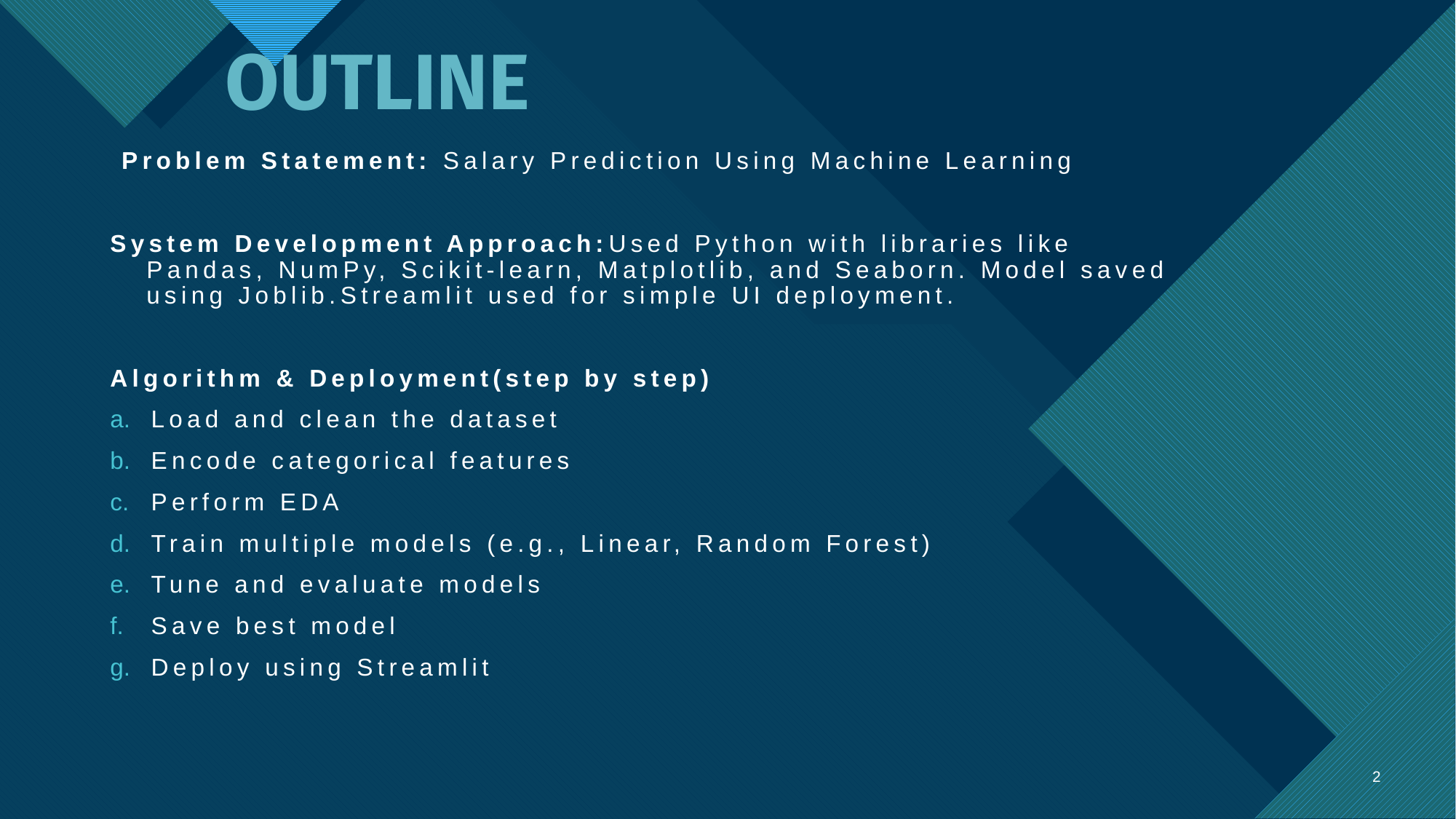

# OUTLINE
 Problem Statement: Salary Prediction Using Machine Learning

System Development Approach:Used Python with libraries like Pandas, NumPy, Scikit-learn, Matplotlib, and Seaborn. Model saved using Joblib.Streamlit used for simple UI deployment.

Algorithm & Deployment(step by step)
Load and clean the dataset
Encode categorical features
Perform EDA
Train multiple models (e.g., Linear, Random Forest)
Tune and evaluate models
Save best model
Deploy using Streamlit

2